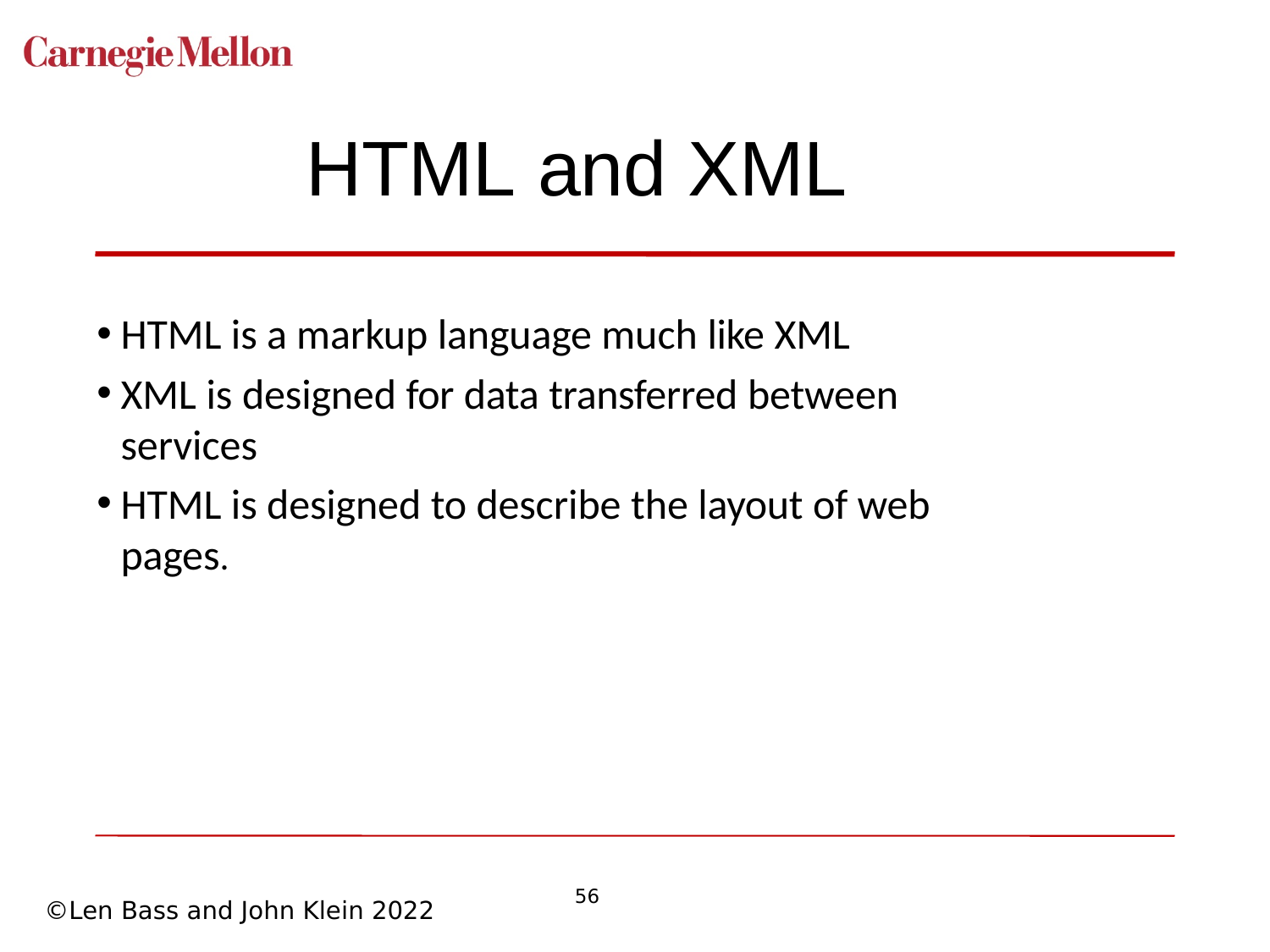

# HTML and XML
HTML is a markup language much like XML
XML is designed for data transferred between services
HTML is designed to describe the layout of web pages.
56